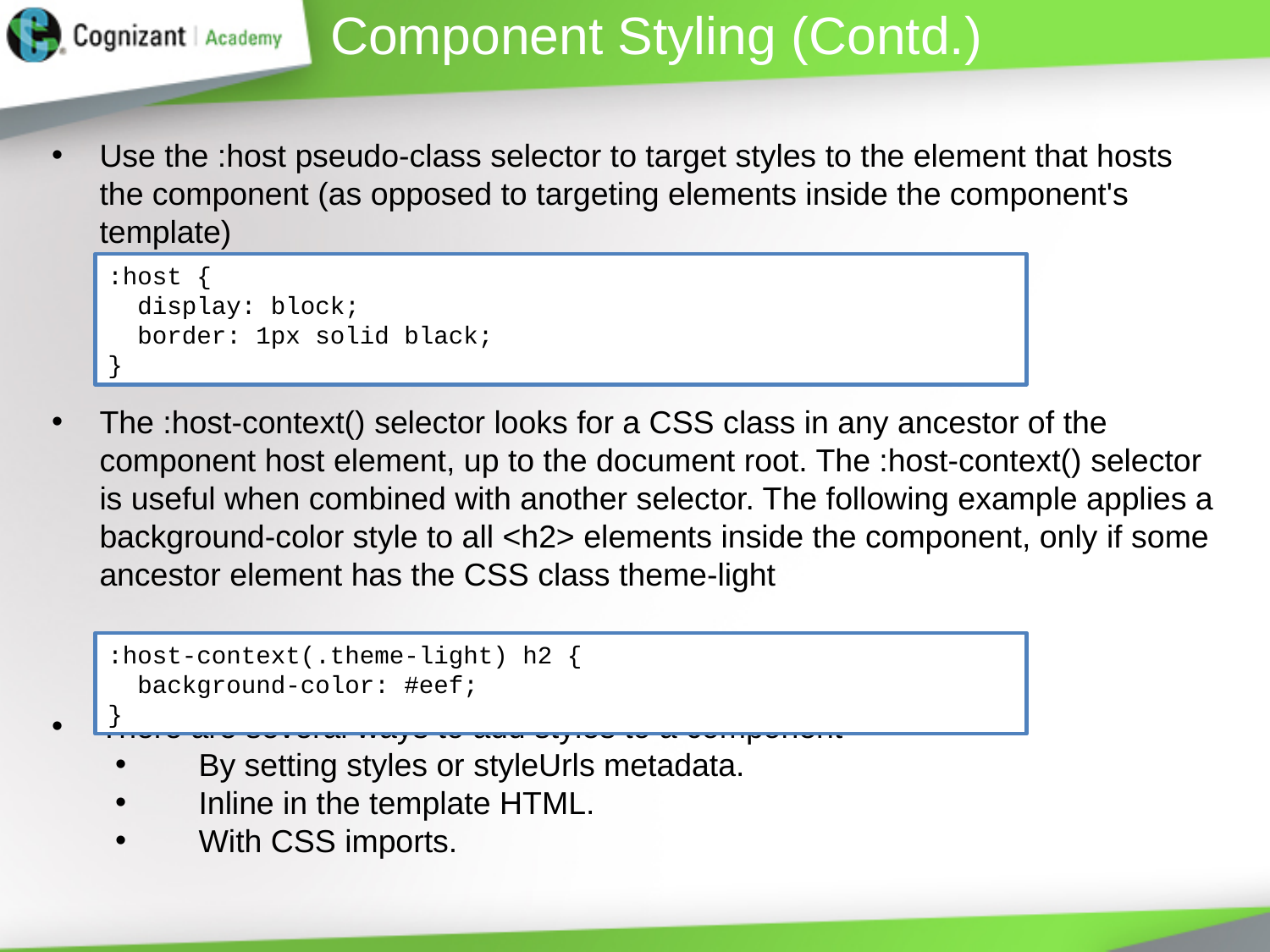

# Component Styling (Contd.)
Use the :host pseudo-class selector to target styles to the element that hosts the component (as opposed to targeting elements inside the component's template)

The :host-context() selector looks for a CSS class in any ancestor of the component host element, up to the document root. The :host-context() selector is useful when combined with another selector. The following example applies a background-color style to all <h2> elements inside the component, only if some ancestor element has the CSS class theme-light

There are several ways to add styles to a component
    By setting styles or styleUrls metadata.
    Inline in the template HTML.
    With CSS imports.

:host {
  display: block;
  border: 1px solid black;
}
:host-context(.theme-light) h2 {
  background-color: #eef;
}